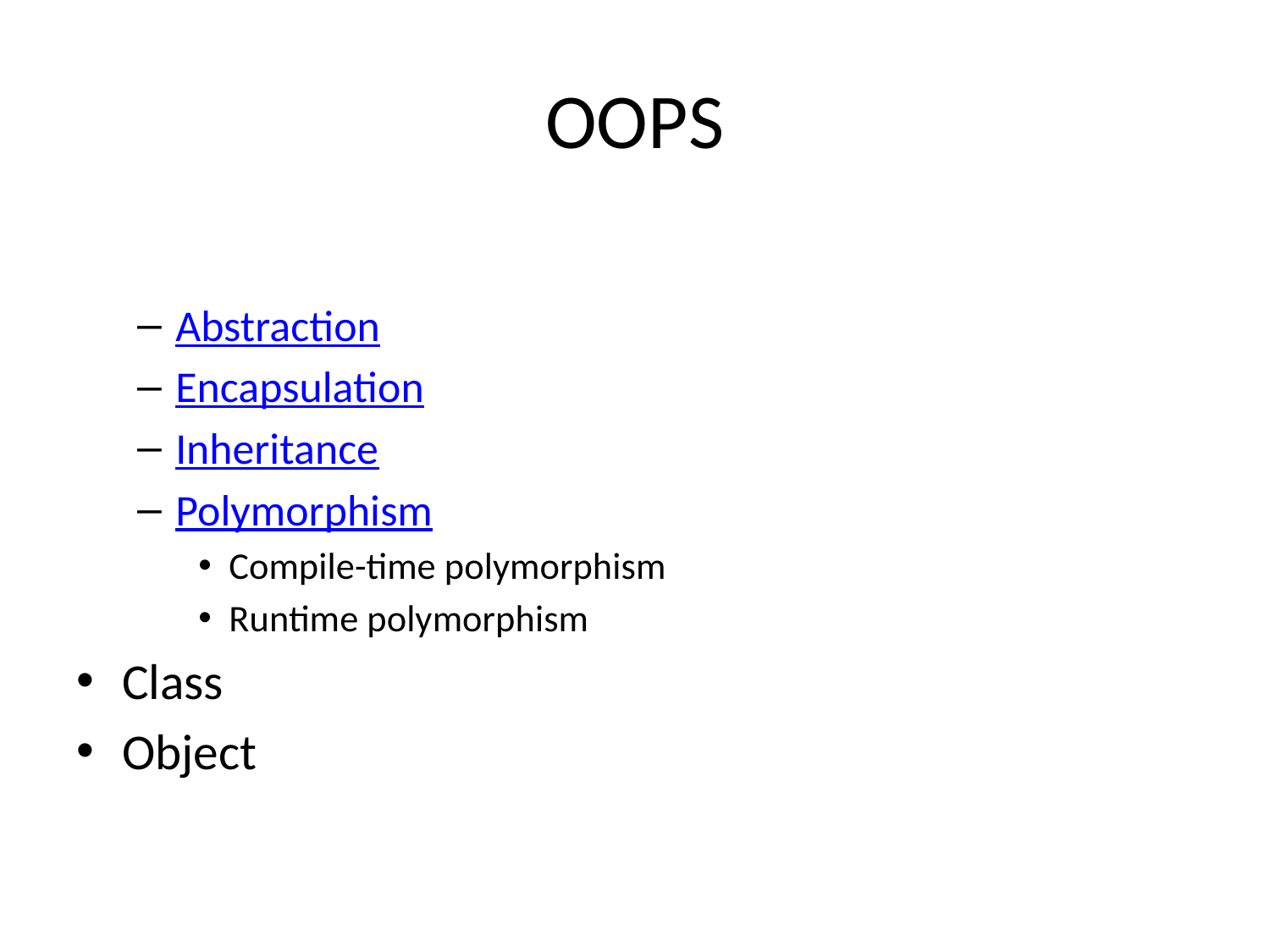

# OOPS

Abstraction
Encapsulation
Inheritance
Polymorphism
Compile-time polymorphism
Runtime polymorphism
Class
Object